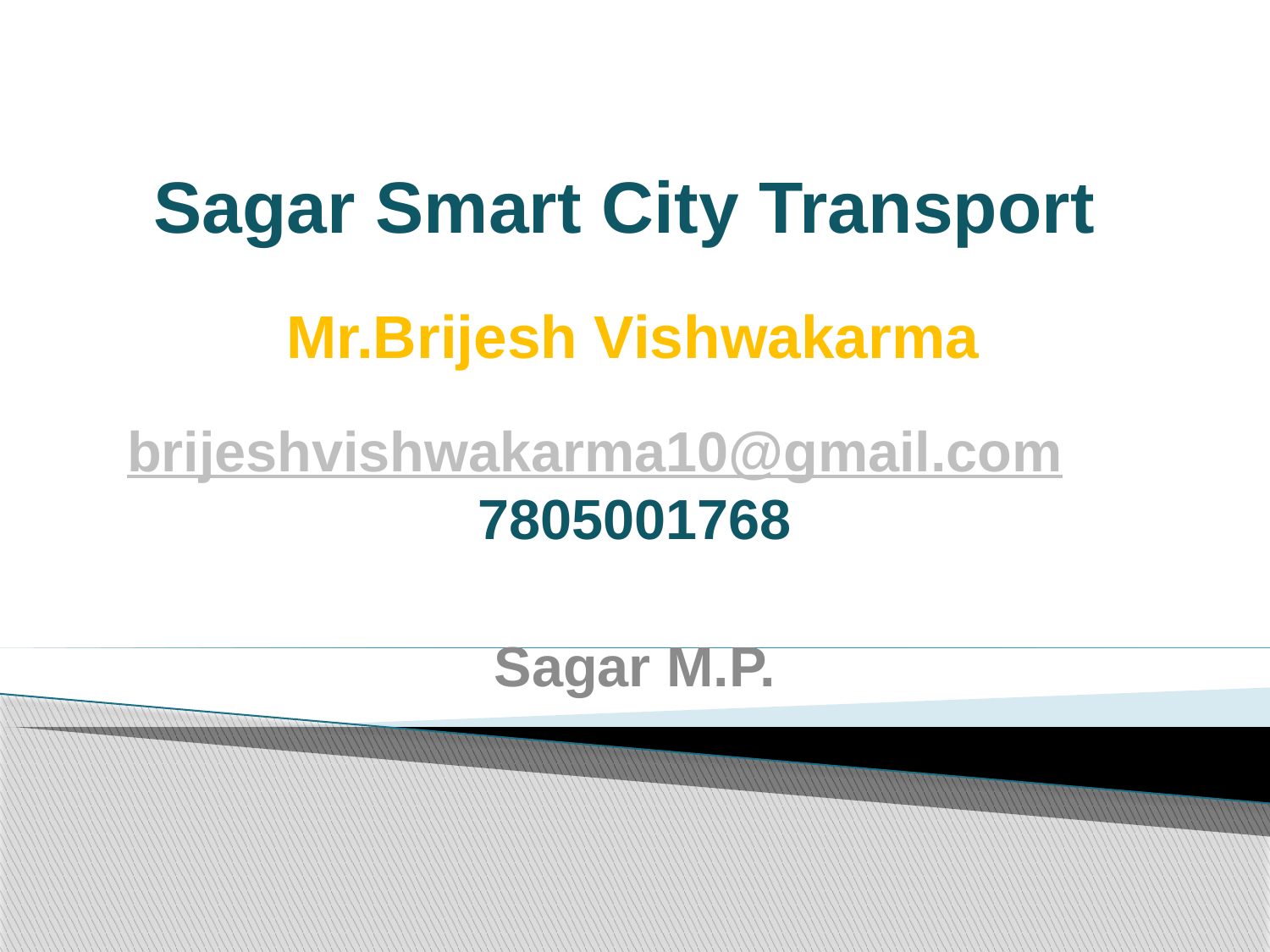

# Sagar Smart City Transport

      Mr.Brijesh Vishwakarma
brijeshvishwakarma10@gmail.com
7805001768
Sagar M.P.